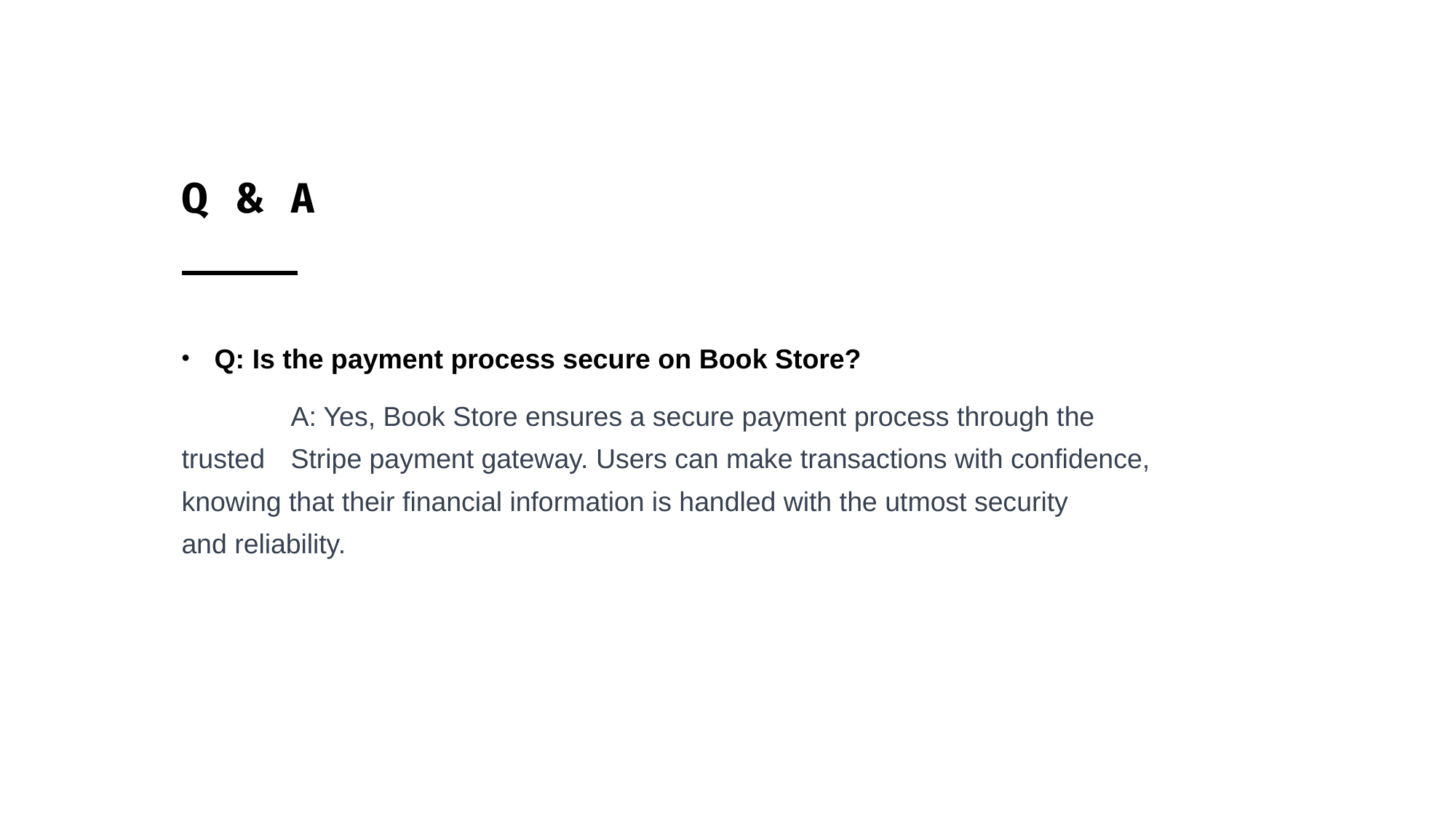

# Q & A
Q: Is the payment process secure on Book Store?
	A: Yes, Book Store ensures a secure payment process through the trusted 	Stripe payment gateway. Users can make transactions with confidence, 	knowing that their financial information is handled with the utmost security 	and reliability.